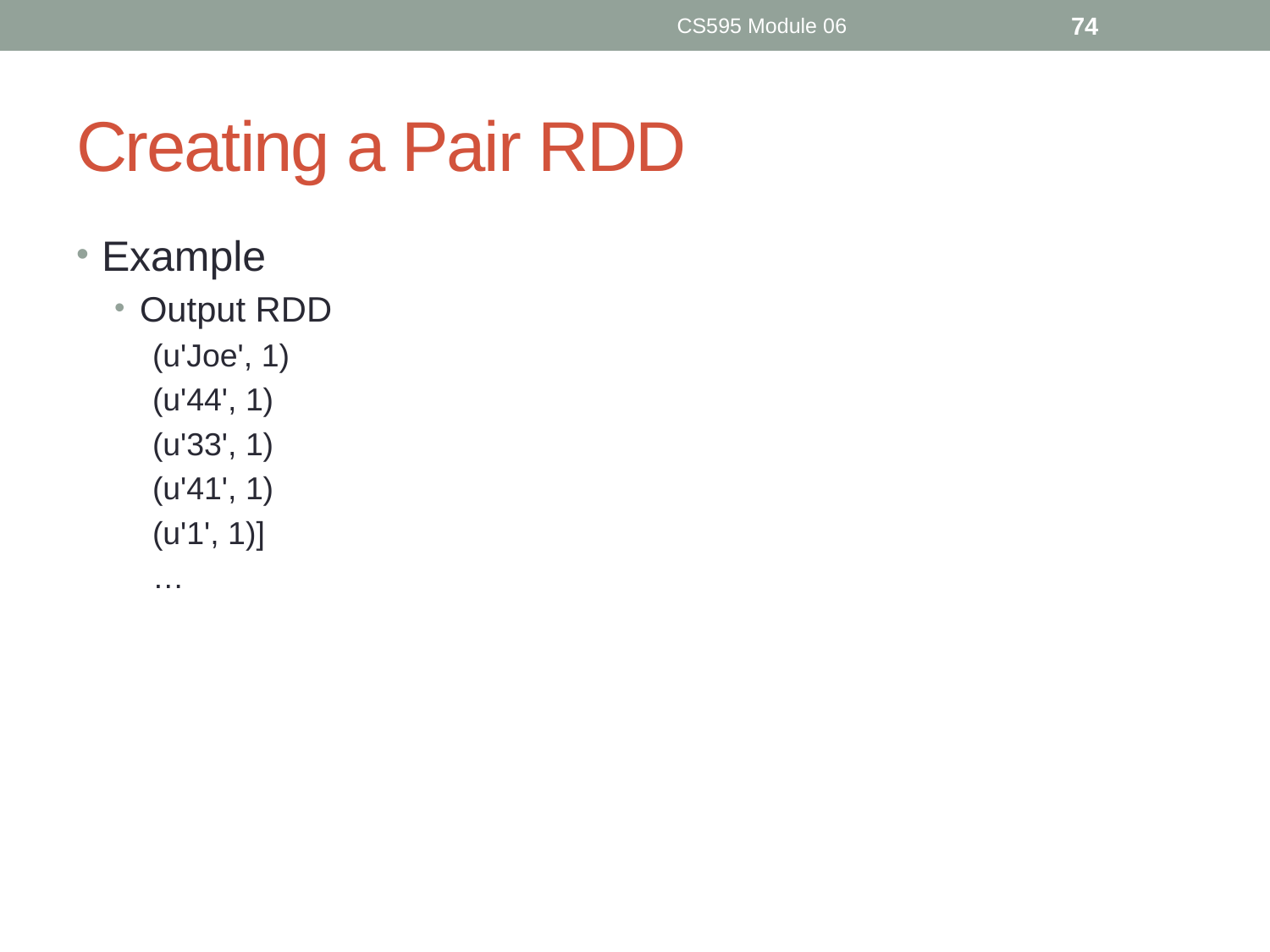

CS595 Module 06
74
# Creating a Pair RDD
Example
Output RDD
(u'Joe', 1)
(u'44', 1)
(u'33', 1)
(u'41', 1)
(u'1', 1)]
…